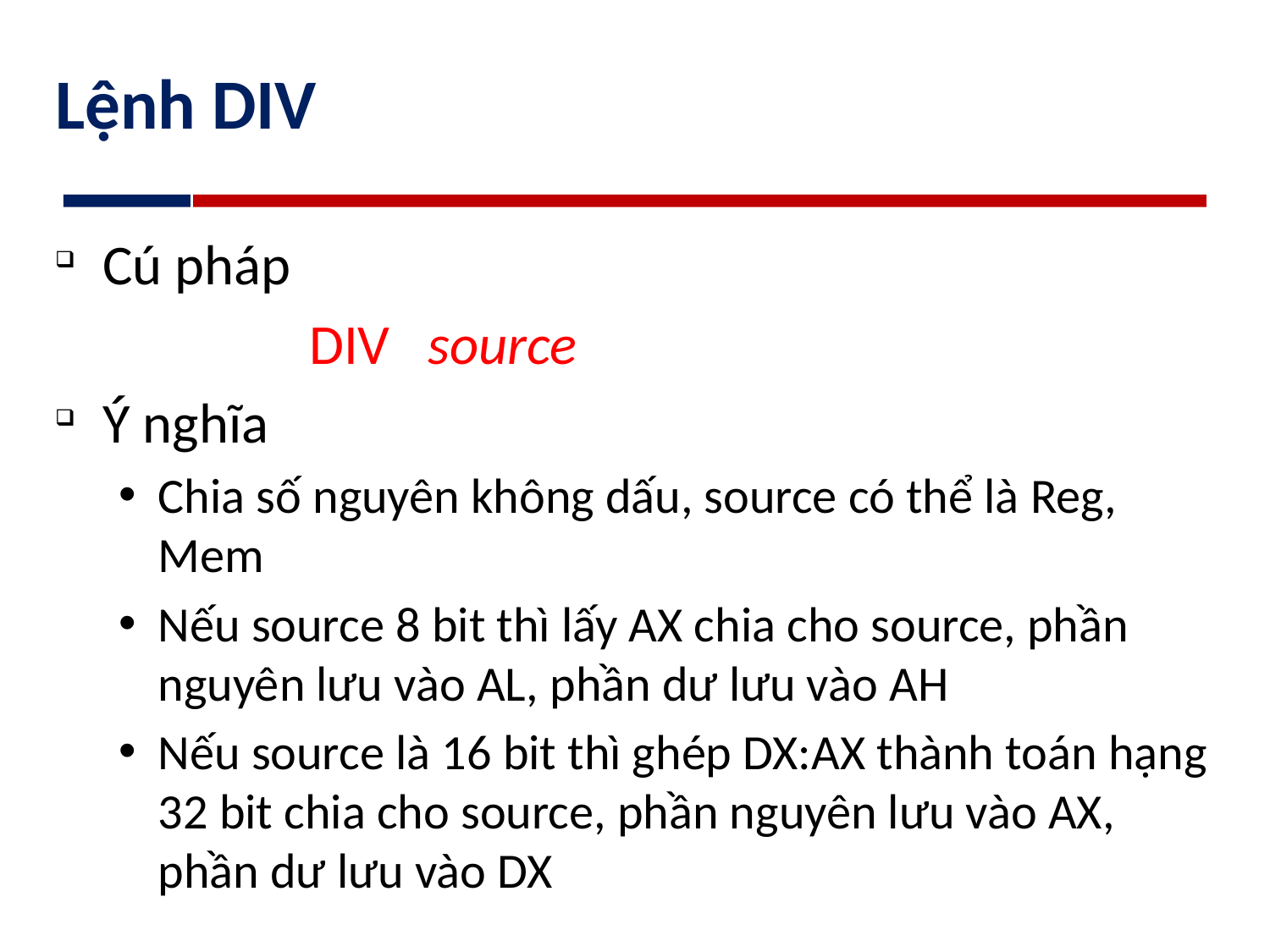

# Lệnh DIV
Cú pháp
		DIV   source
Ý nghĩa
Chia số nguyên không dấu, source có thể là Reg, Mem
Nếu source 8 bit thì lấy AX chia cho source, phần nguyên lưu vào AL, phần dư lưu vào AH
Nếu source là 16 bit thì ghép DX:AX thành toán hạng 32 bit chia cho source, phần nguyên lưu vào AX, phần dư lưu vào DX